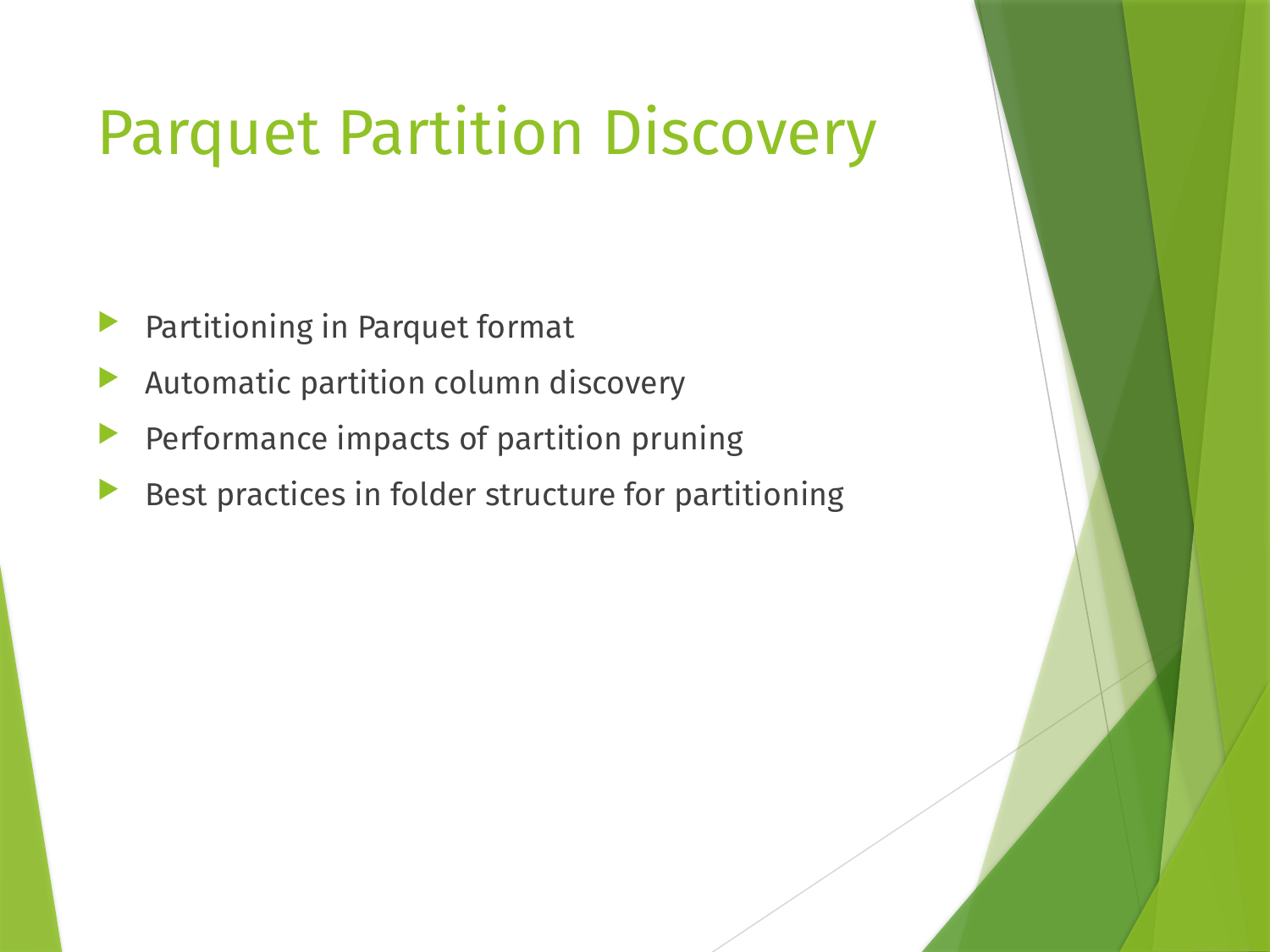

# Parquet Partition Discovery
Partitioning in Parquet format
Automatic partition column discovery
Performance impacts of partition pruning
Best practices in folder structure for partitioning